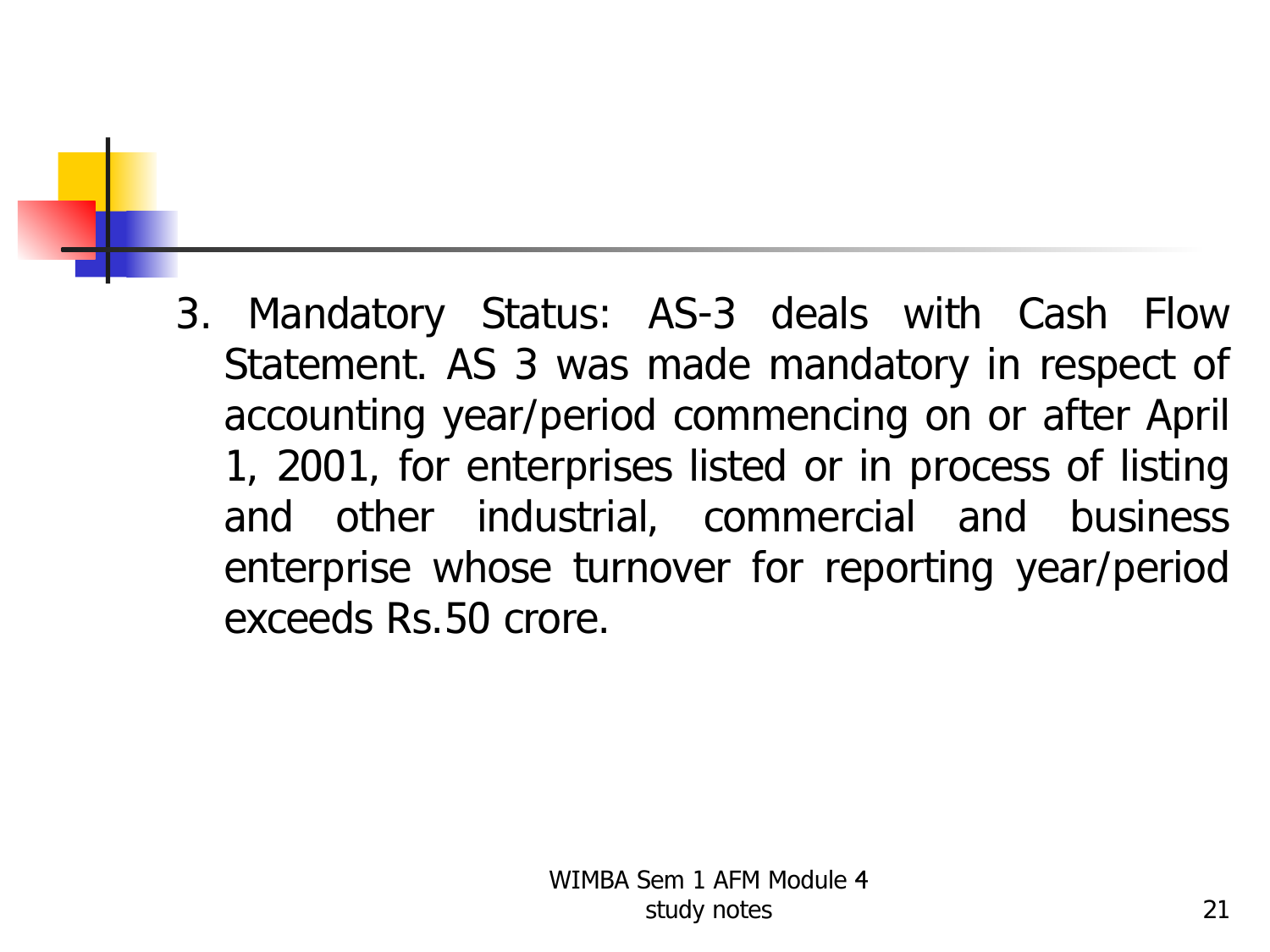

#
3. Mandatory Status: AS-3 deals with Cash Flow Statement. AS 3 was made mandatory in respect of accounting year/period commencing on or after April 1, 2001, for enterprises listed or in process of listing and other industrial, commercial and business enterprise whose turnover for reporting year/period exceeds Rs.50 crore.
WIMBA Sem 1 AFM Module 4 study notes
21